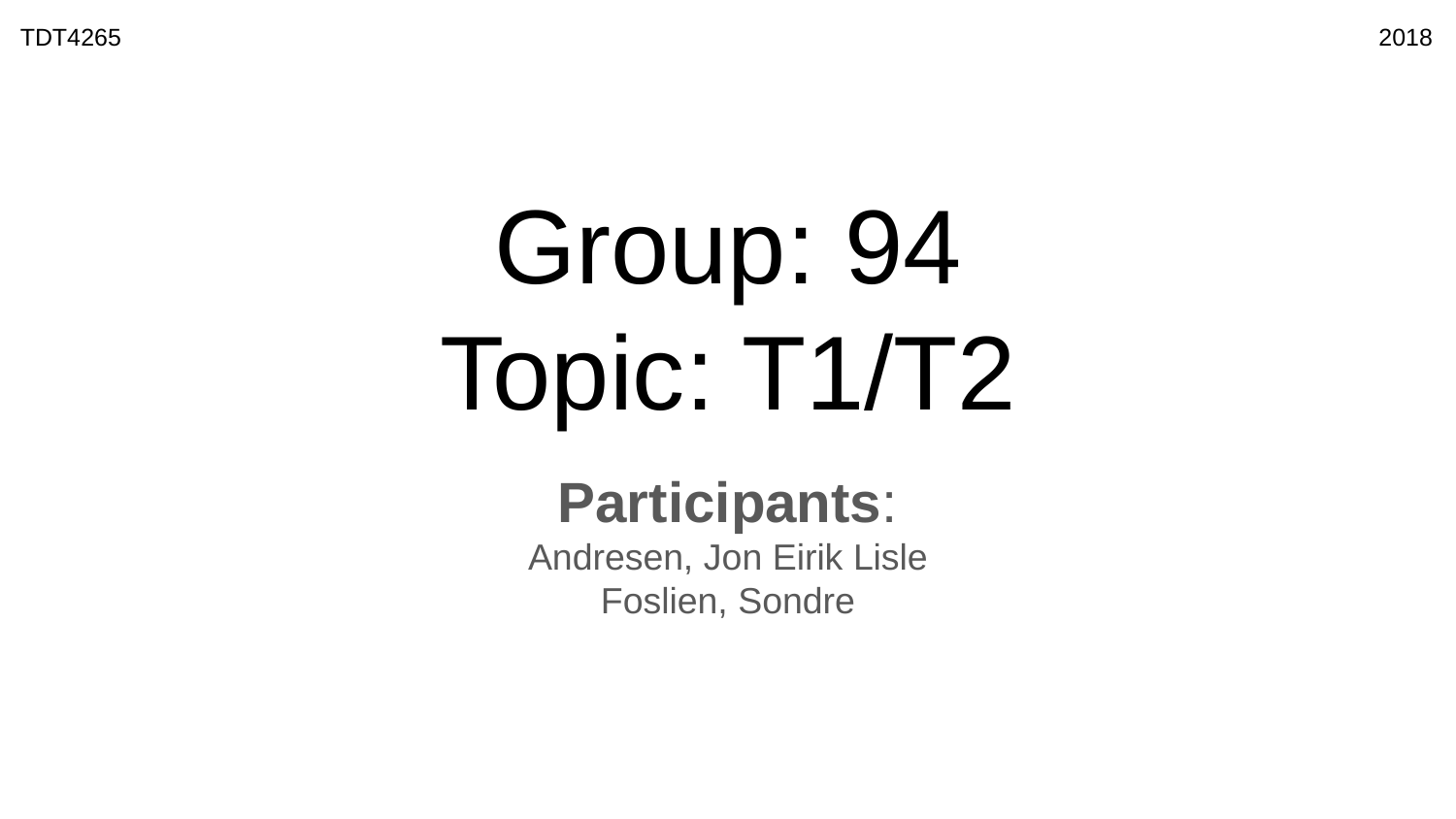

TDT4265
2018
# Group: 94
Topic: T1/T2
Participants:
Andresen, Jon Eirik Lisle
Foslien, Sondre